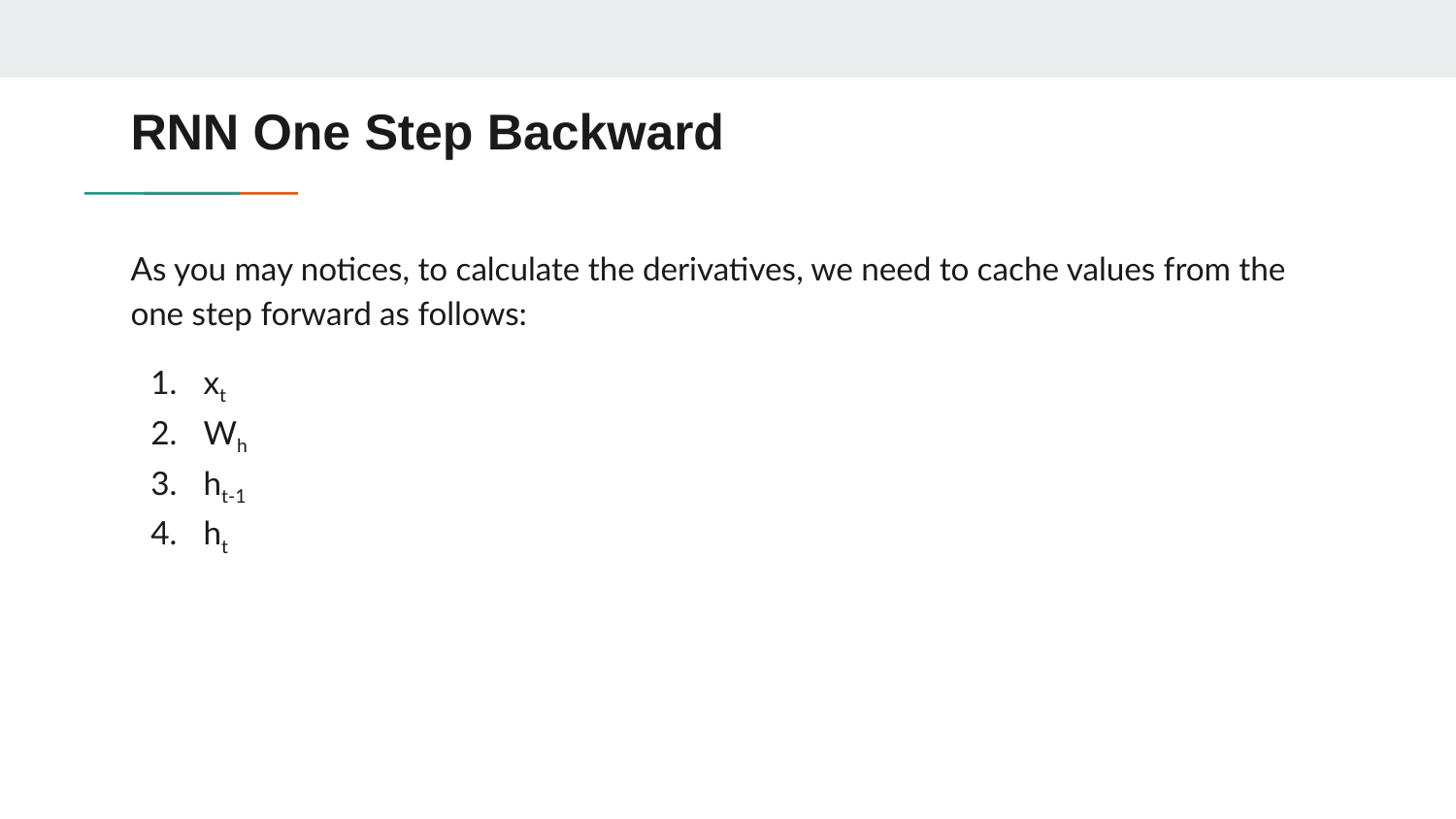

# RNN One Step Backward
As you may notices, to calculate the derivatives, we need to cache values from the one step forward as follows:
xt
Wh
ht-1
ht